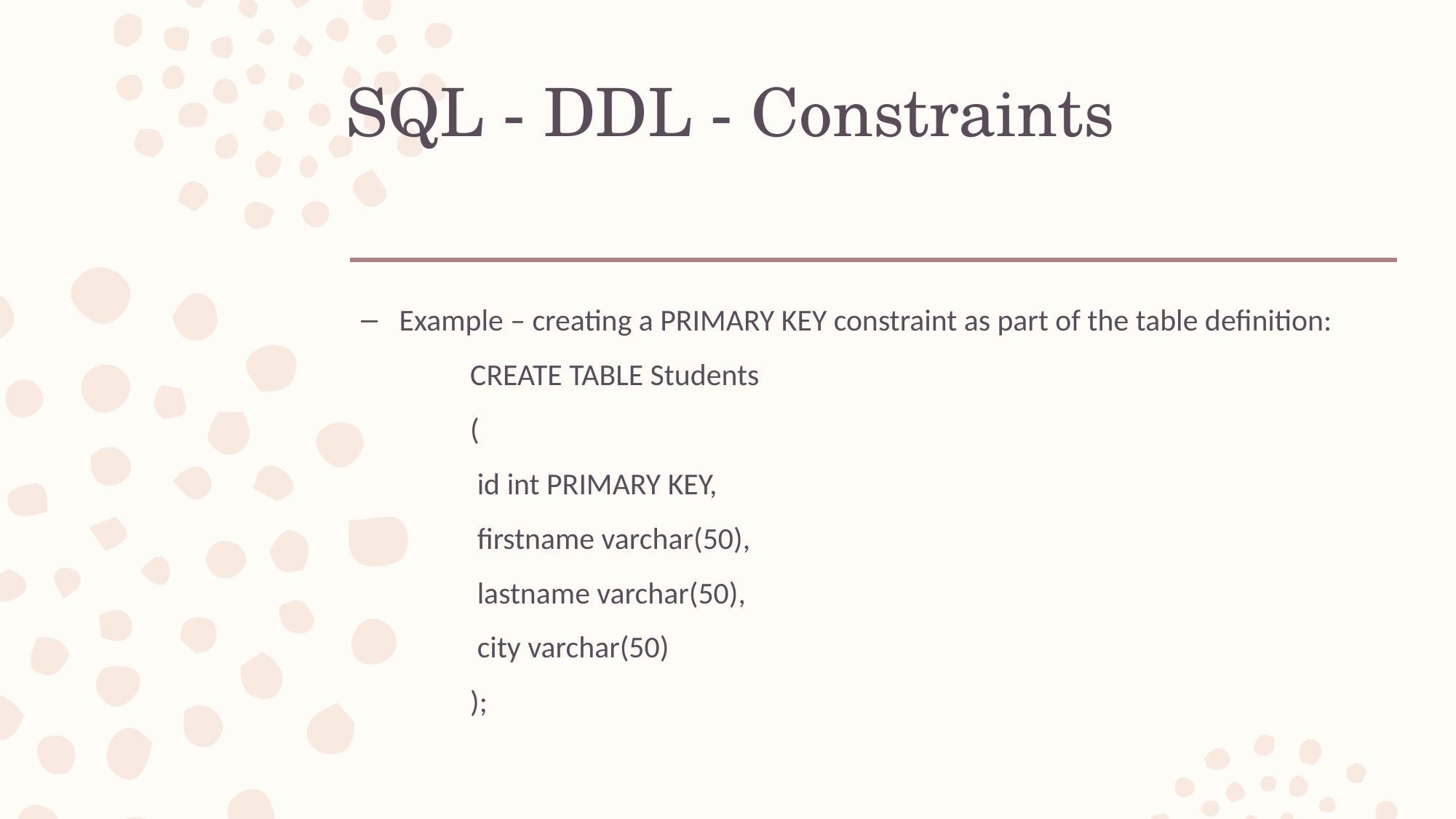

# SQL - DDL - Constraints
Example – creating a PRIMARY KEY constraint as part of the table definition:
	CREATE TABLE Students
	(
	 id int PRIMARY KEY,
	 firstname varchar(50),
	 lastname varchar(50),
	 city varchar(50)
	);